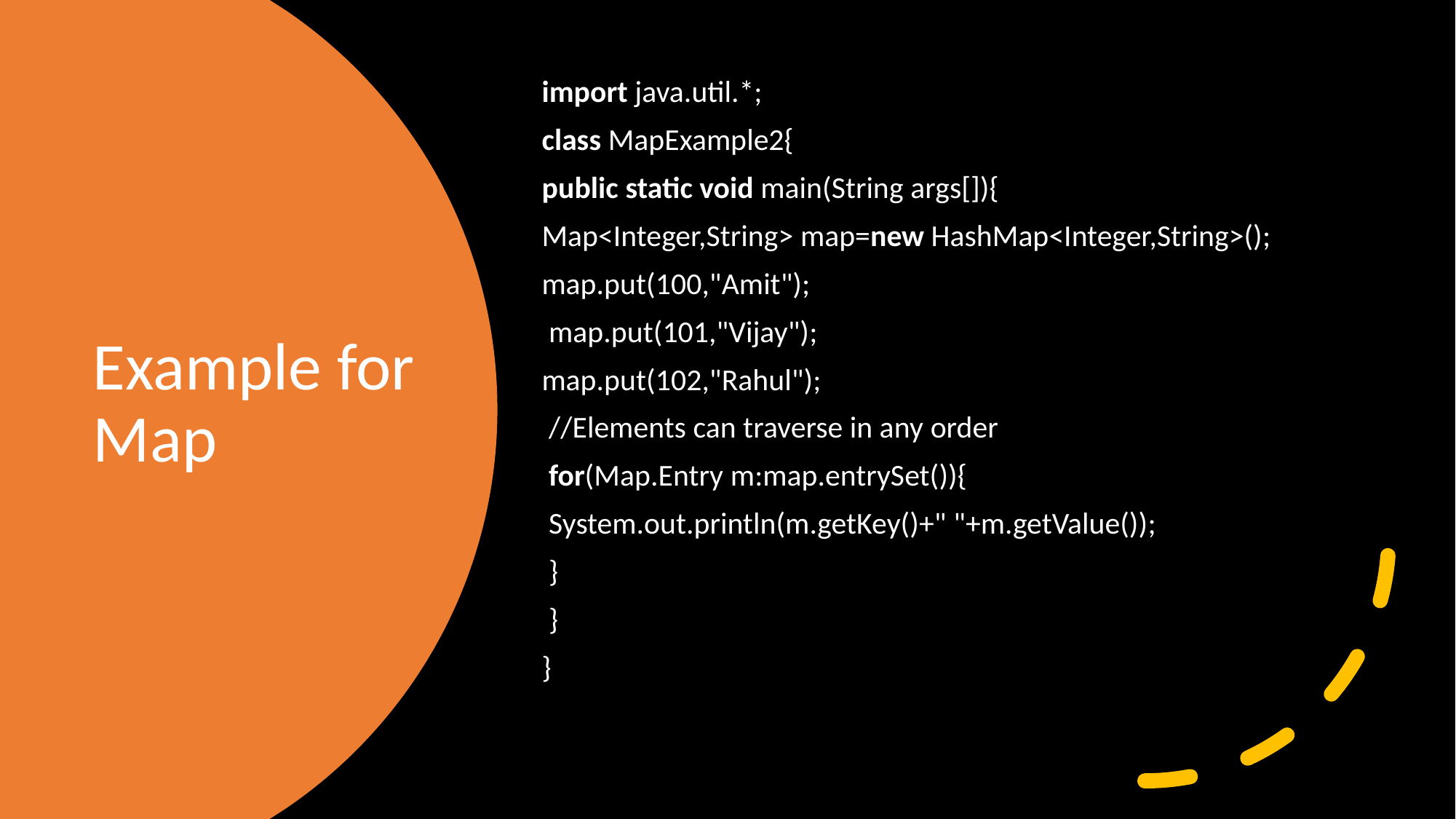

import java.util.*;
class MapExample2{
public static void main(String args[]){
Map<Integer,String> map=new HashMap<Integer,String>();
map.put(100,"Amit");
 map.put(101,"Vijay");
map.put(102,"Rahul");
 //Elements can traverse in any order
 for(Map.Entry m:map.entrySet()){
 System.out.println(m.getKey()+" "+m.getValue());
 }
 }
}

# Example for Map